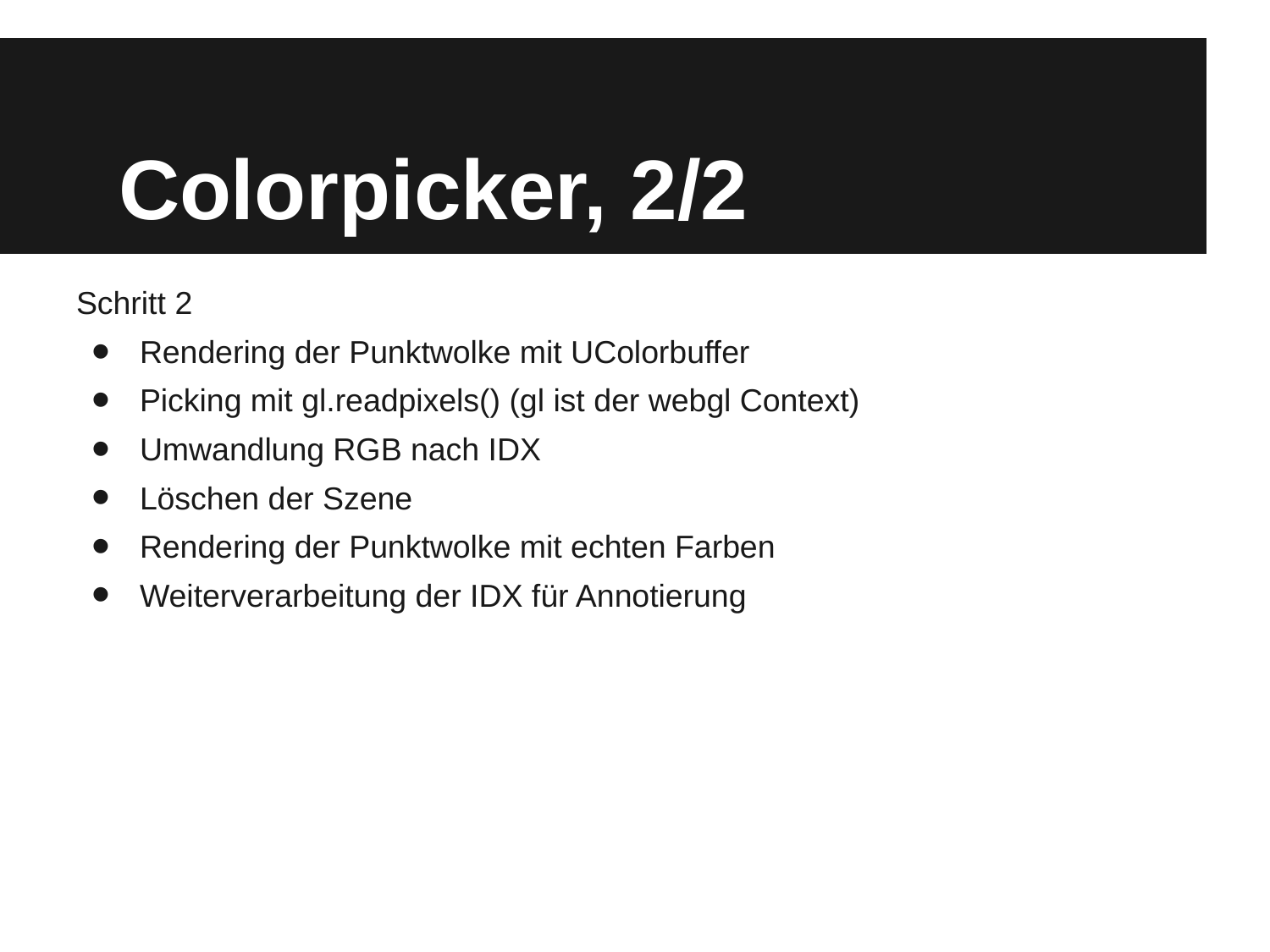

# Colorpicker, 2/2
Schritt 2
Rendering der Punktwolke mit UColorbuffer
Picking mit gl.readpixels() (gl ist der webgl Context)
Umwandlung RGB nach IDX
Löschen der Szene
Rendering der Punktwolke mit echten Farben
Weiterverarbeitung der IDX für Annotierung